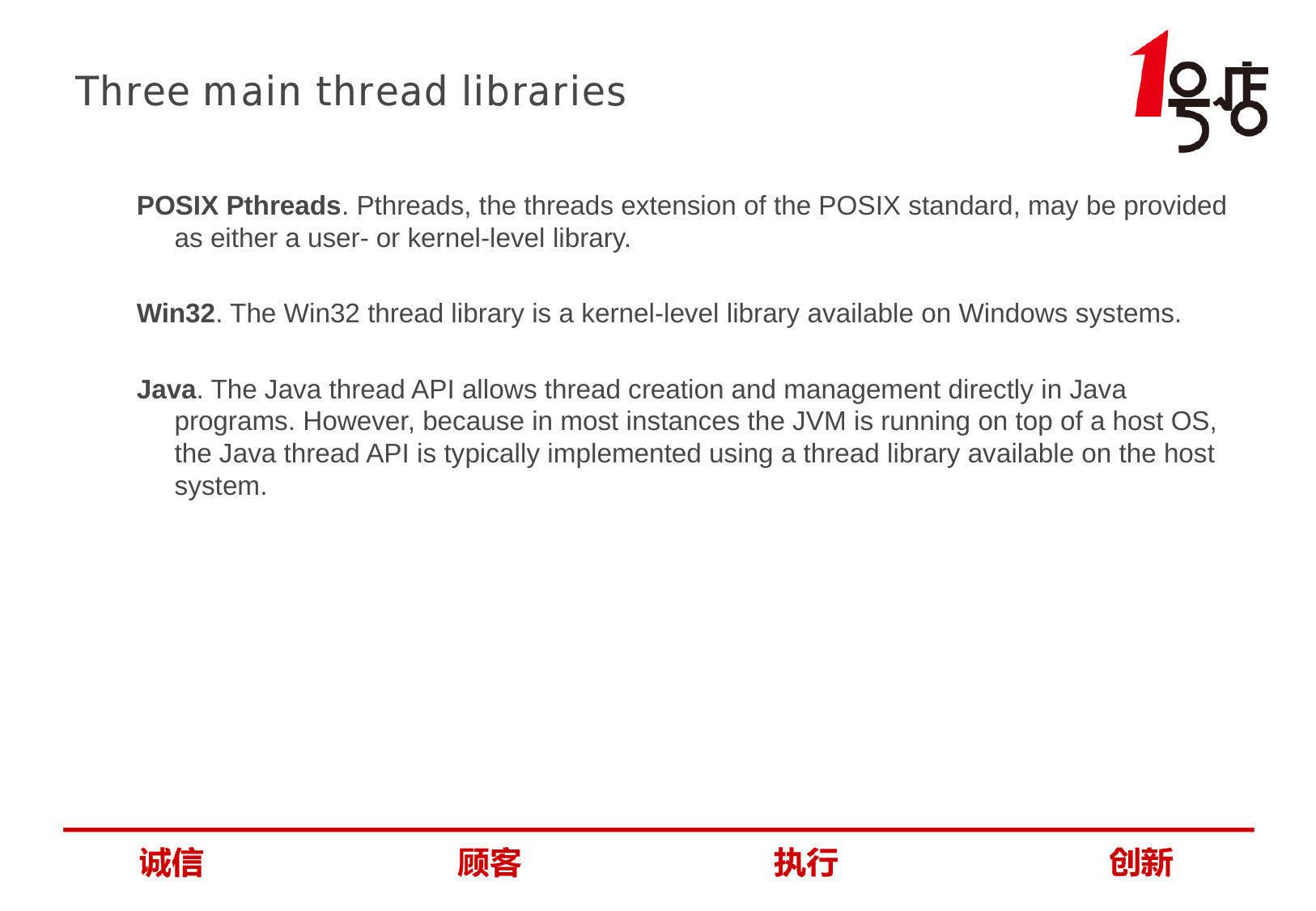

Three main thread libraries
POSIX Pthreads. Pthreads, the threads extension of the POSIX standard, may be provided as either a user- or kernel-level library.

Win32. The Win32 thread library is a kernel-level library available on Windows systems.

Java. The Java thread API allows thread creation and management directly in Java programs. However, because in most instances the JVM is running on top of a host OS, the Java thread API is typically implemented using a thread library available on the host system.